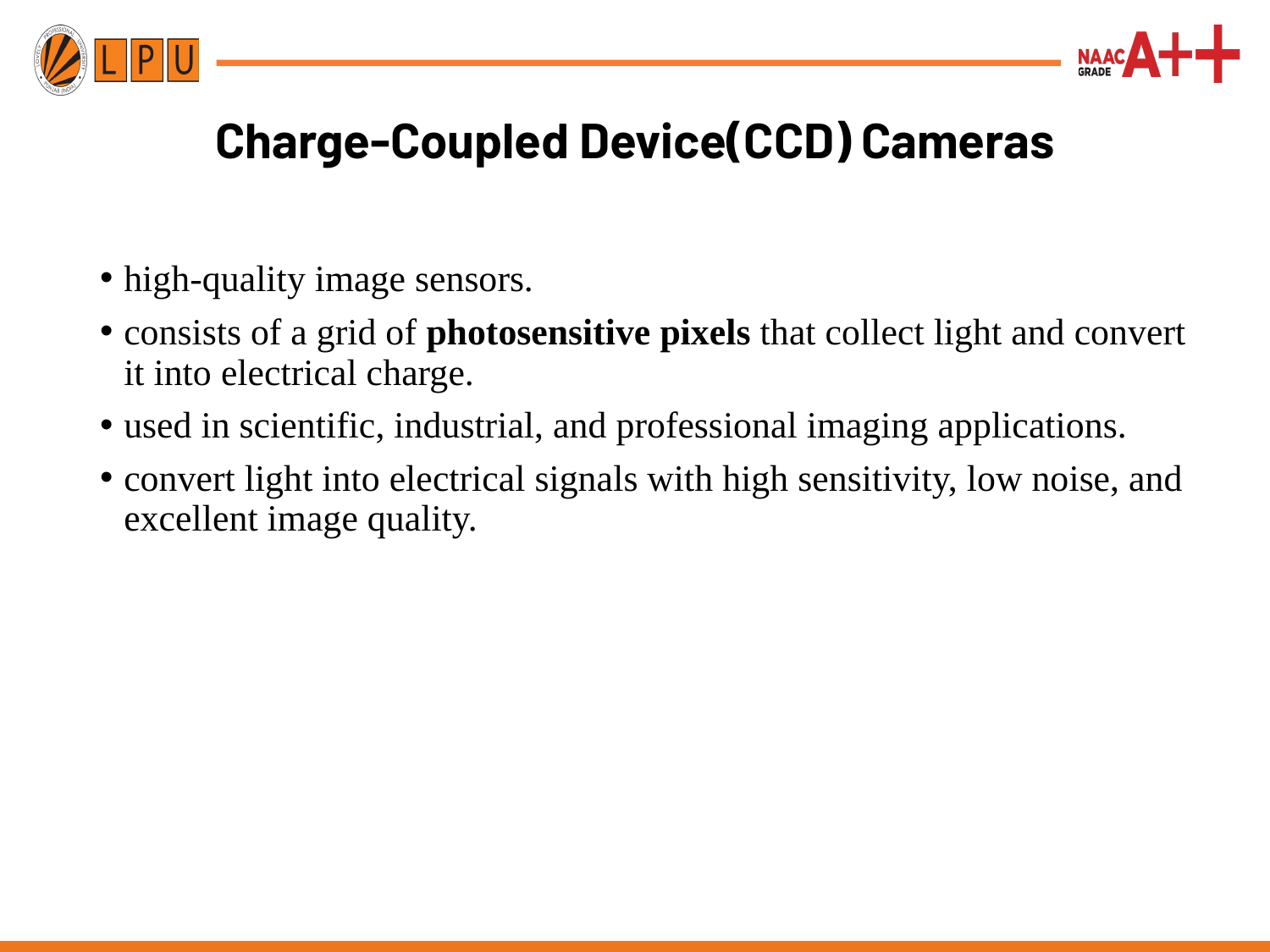

# Charge-Coupled Device(CCD) Cameras
high-quality image sensors.
consists of a grid of photosensitive pixels that collect light and convert it into electrical charge.
used in scientific, industrial, and professional imaging applications.
convert light into electrical signals with high sensitivity, low noise, and excellent image quality.